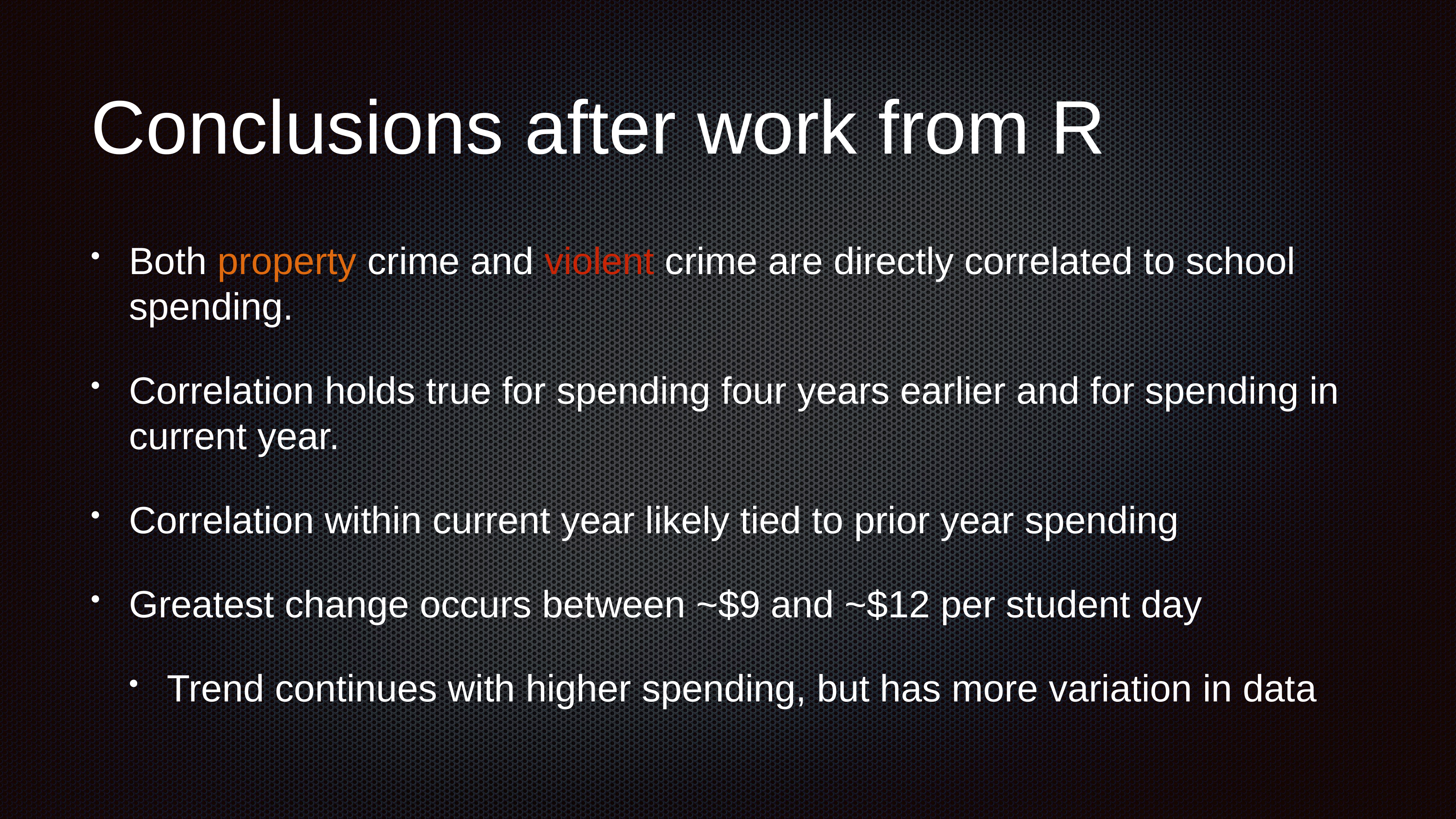

# Conclusions after work from R
Both property crime and violent crime are directly correlated to school spending.
Correlation holds true for spending four years earlier and for spending in current year.
Correlation within current year likely tied to prior year spending
Greatest change occurs between ~$9 and ~$12 per student day
Trend continues with higher spending, but has more variation in data